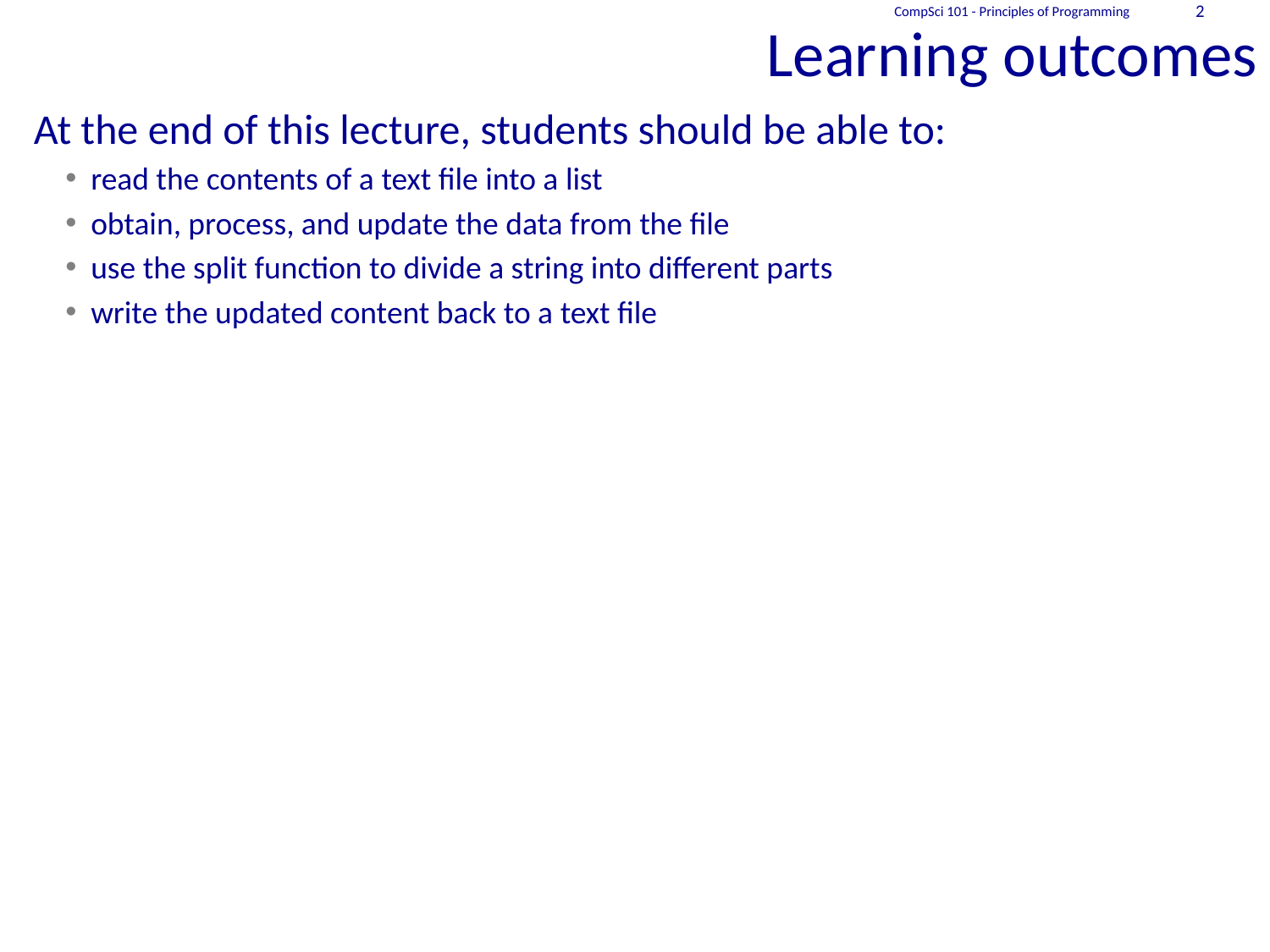

# Learning outcomes
CompSci 101 - Principles of Programming
2
At the end of this lecture, students should be able to:
read the contents of a text file into a list
obtain, process, and update the data from the file
use the split function to divide a string into different parts
write the updated content back to a text file